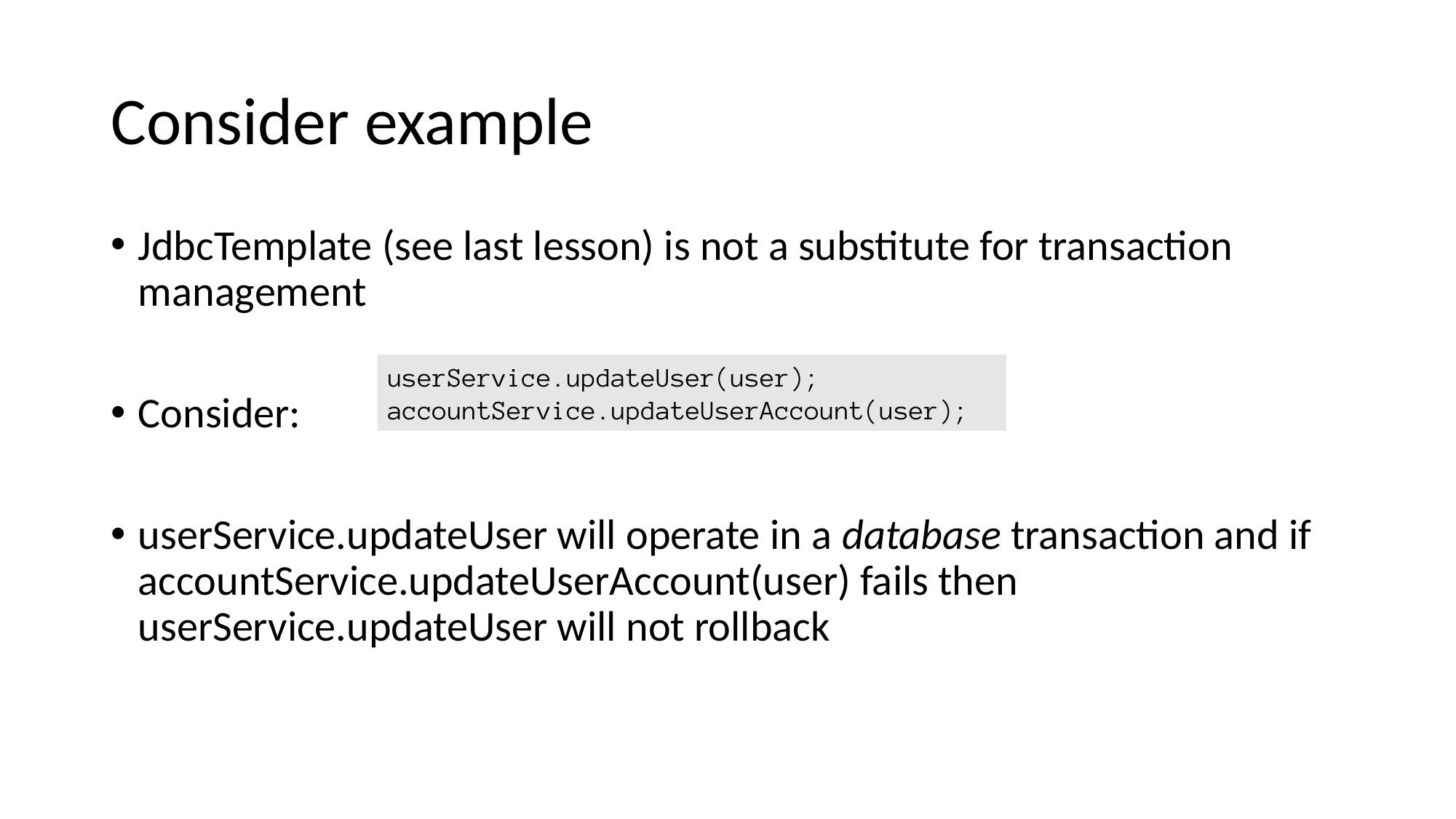

# Consider example
JdbcTemplate (see last lesson) is not a substitute for transaction management

Consider:

userService.updateUser will operate in a database transaction and if accountService.updateUserAccount(user) fails then userService.updateUser will not rollback

userService.updateUser(user);
accountService.updateUserAccount(user);